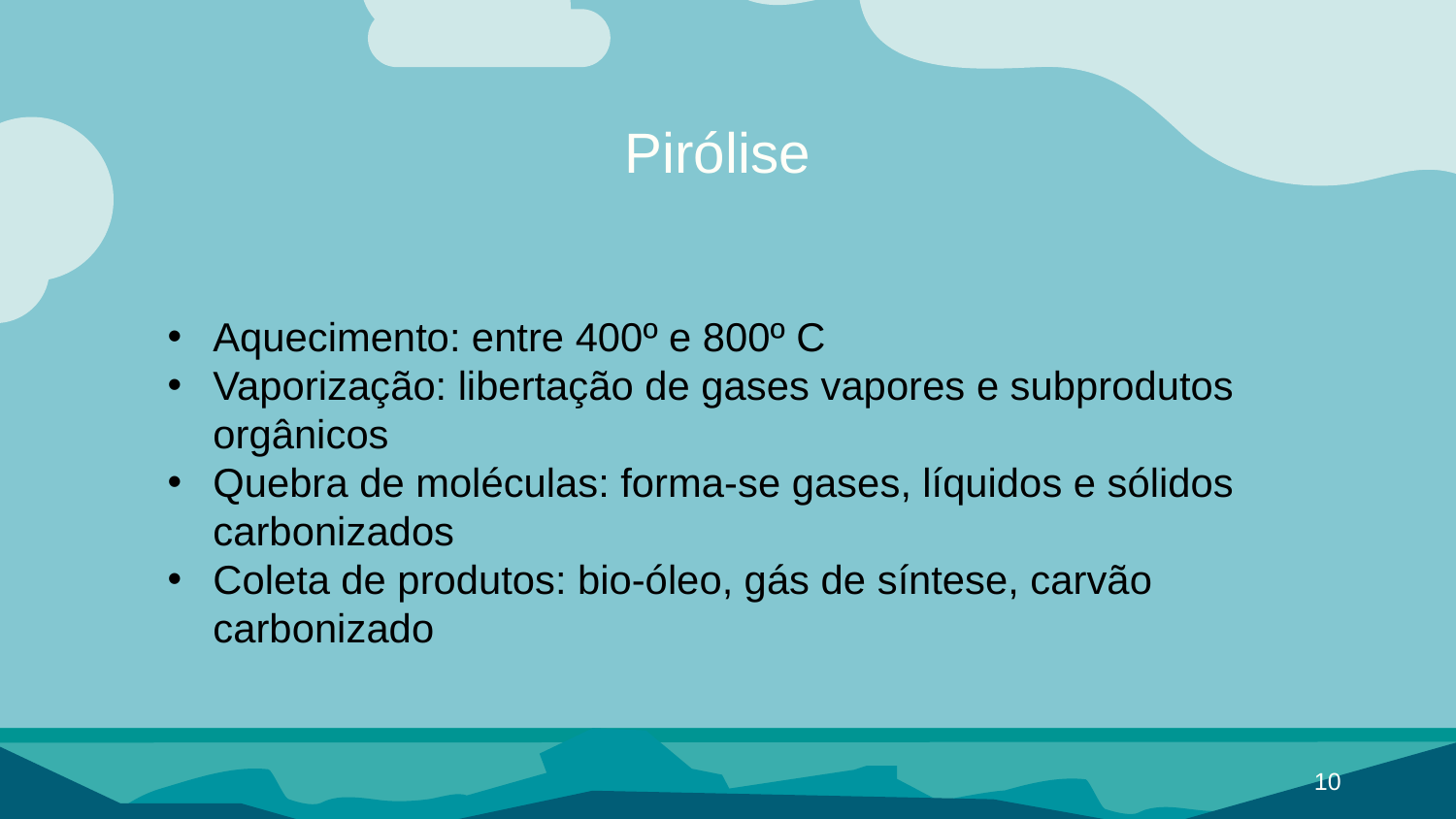

Pirólise
Aquecimento: entre 400º e 800º C
Vaporização: libertação de gases vapores e subprodutos orgânicos
Quebra de moléculas: forma-se gases, líquidos e sólidos carbonizados
Coleta de produtos: bio-óleo, gás de síntese, carvão carbonizado
10